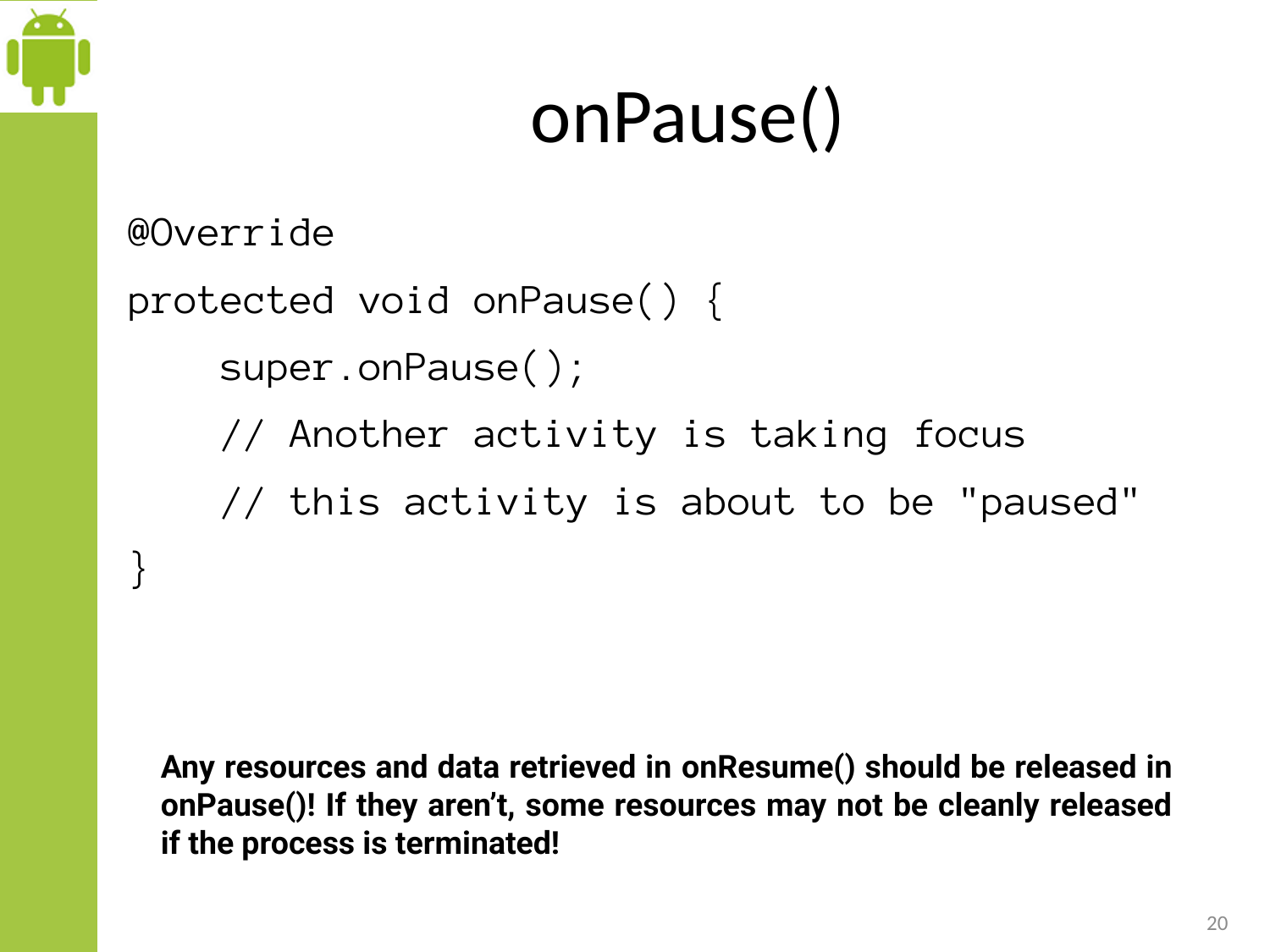

# onPause()
@Override
protected void onPause() {
    super.onPause();
    // Another activity is taking focus
    // this activity is about to be "paused"
}

Any resources and data retrieved in onResume() should be released in onPause()! If they aren’t, some resources may not be cleanly released if the process is terminated!
20